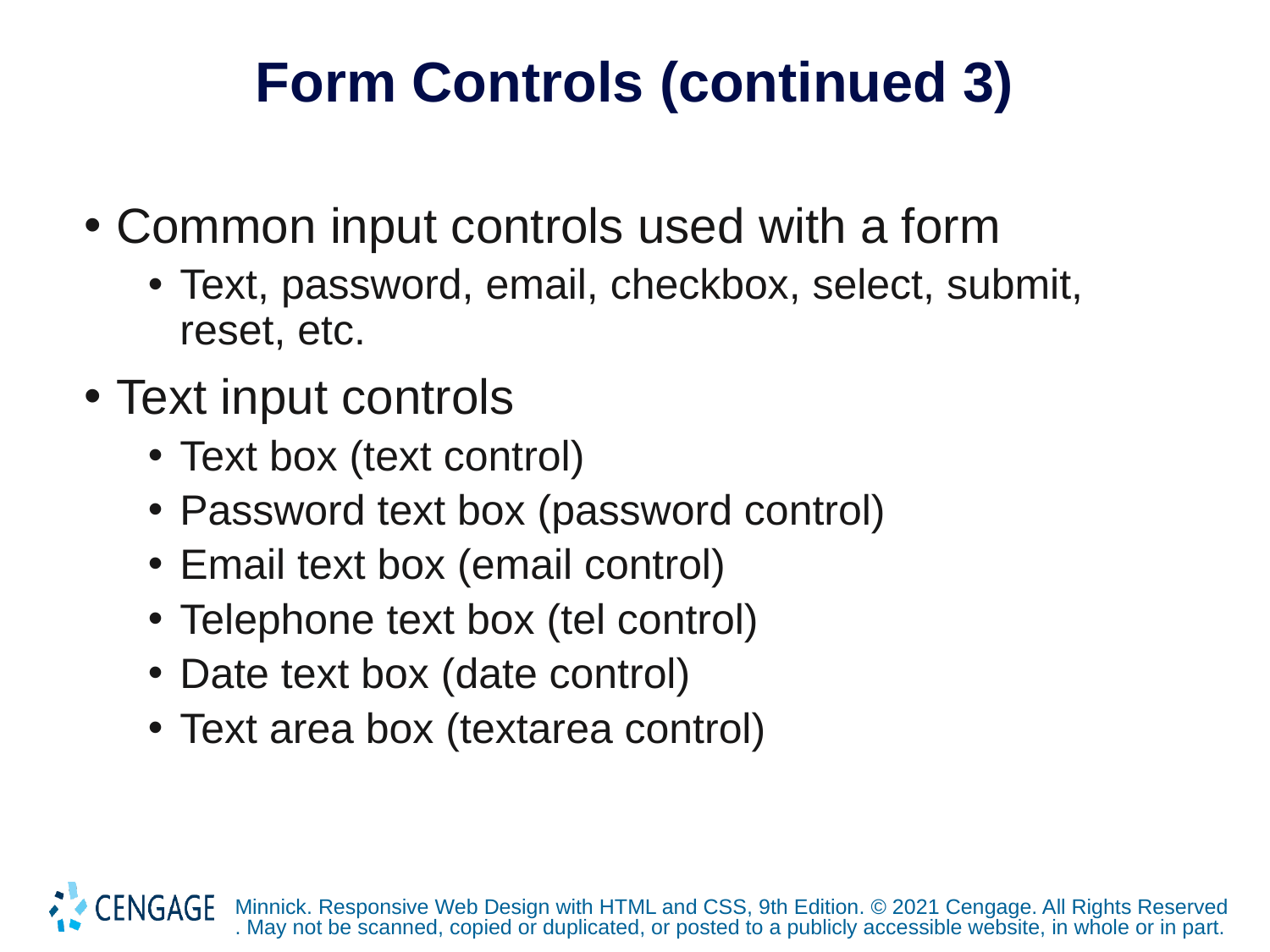

# Form Controls (continued 3)
Common input controls used with a form
Text, password, email, checkbox, select, submit, reset, etc.
Text input controls
Text box (text control)
Password text box (password control)
Email text box (email control)
Telephone text box (tel control)
Date text box (date control)
Text area box (textarea control)
Minnick. Responsive Web Design with HTML and CSS, 9th Edition. © 2021 Cengage. All Rights Reserved. May not be scanned, copied or duplicated, or posted to a publicly accessible website, in whole or in part.